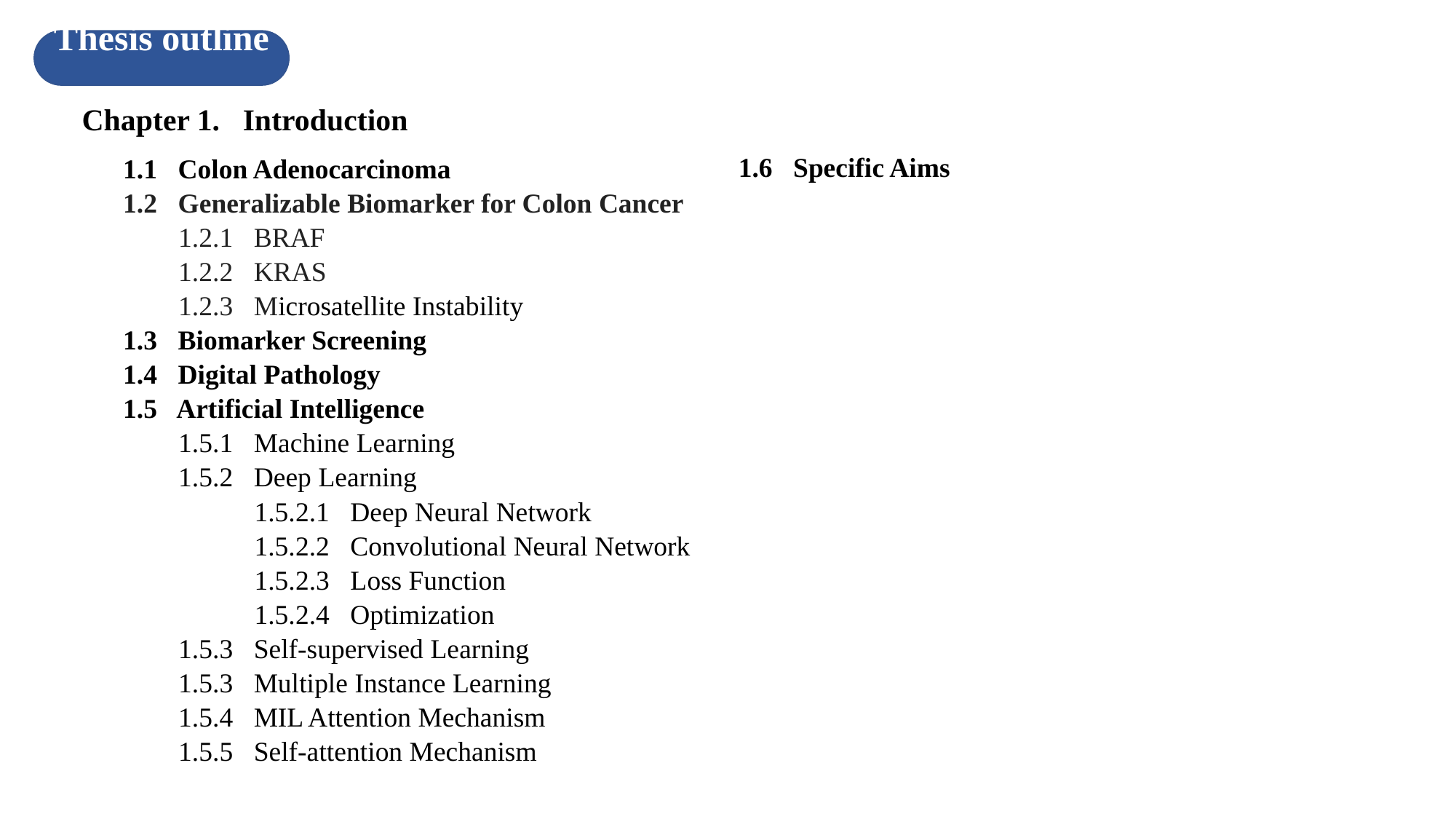

Thesis outline
Chapter 1.   Introduction
1.6   Specific Aims
1.1   Colon Adenocarcinoma
1.2   Generalizable Biomarker for Colon Cancer
        1.2.1   BRAF
        1.2.2   KRAS
        1.2.3   Microsatellite Instability
1.3   Biomarker Screening
1.4   Digital Pathology
1.5   Artificial Intelligence
        1.5.1   Machine Learning
        1.5.2   Deep Learning
                   1.5.2.1   Deep Neural Network
                   1.5.2.2   Convolutional Neural Network
                   1.5.2.3   Loss Function
                   1.5.2.4   Optimization
        1.5.3   Self-supervised Learning
        1.5.3   Multiple Instance Learning
        1.5.4   MIL Attention Mechanism
        1.5.5   Self-attention Mechanism